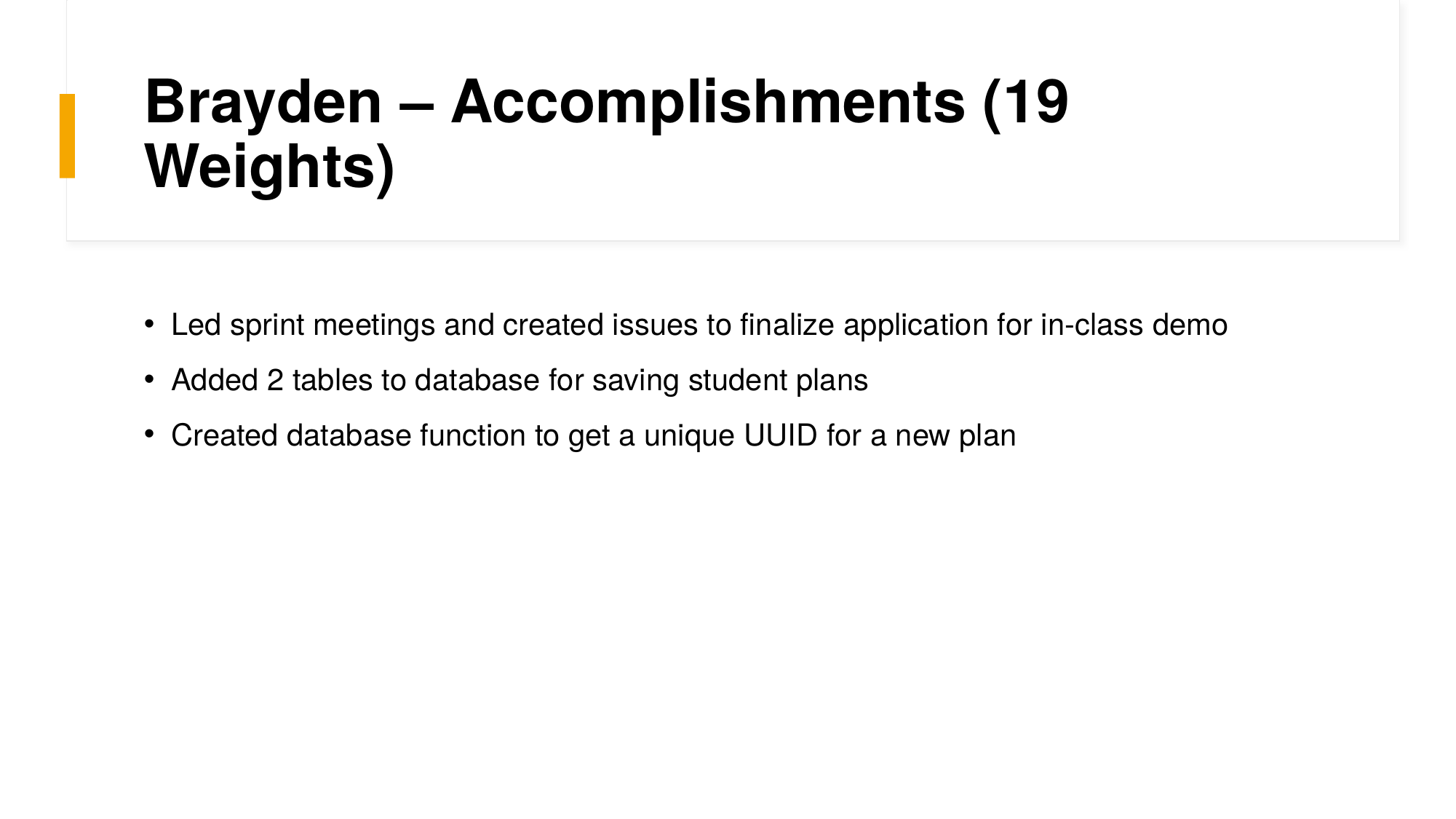

# Brayden – Accomplishments (19 Weights)
Led sprint meetings and created issues to finalize application for in-class demo
Added 2 tables to database for saving student plans
Created database function to get a unique UUID for a new plan